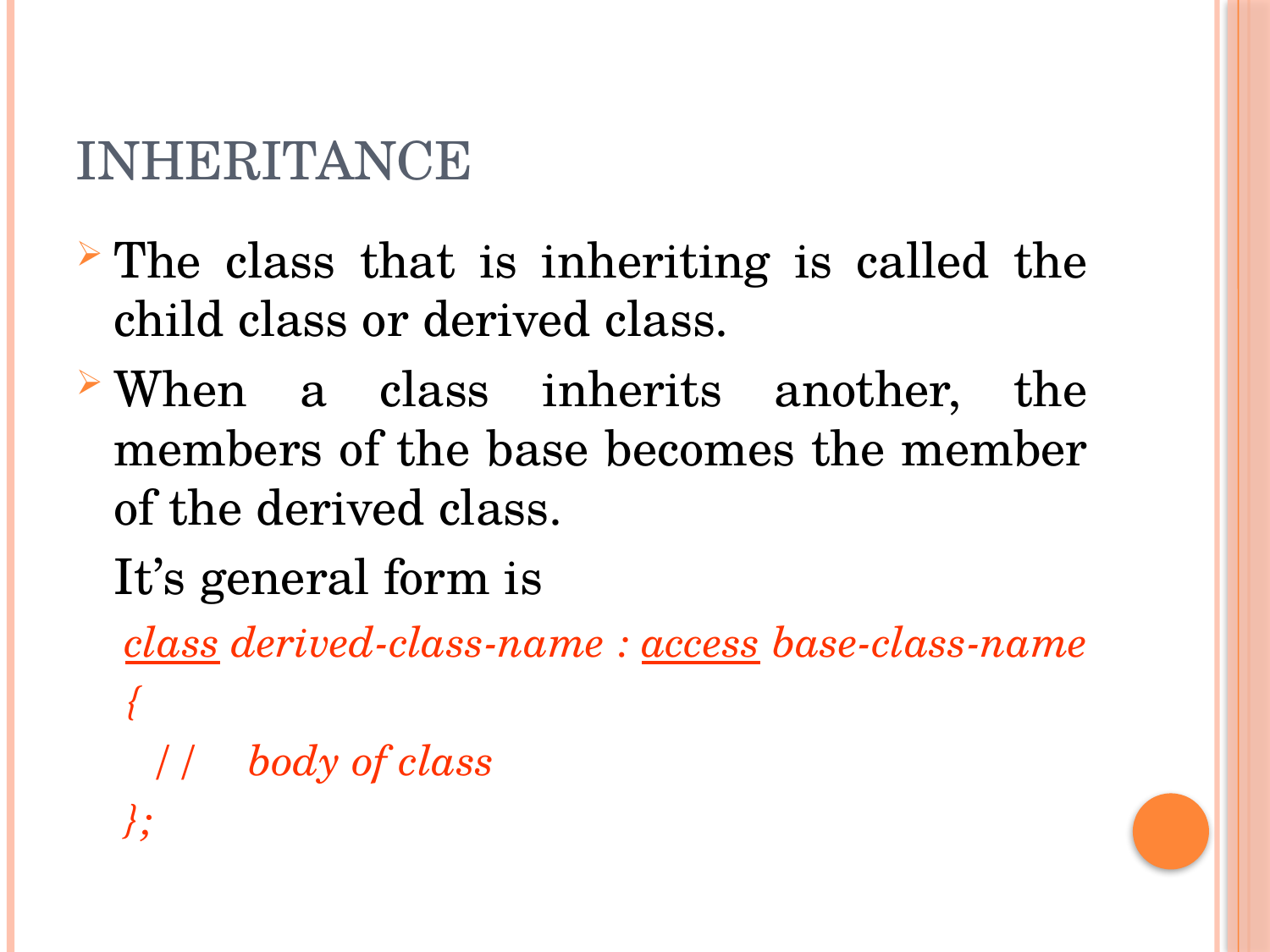

# Inheritance
The class that is inheriting is called the child class or derived class.
When a class inherits another, the members of the base becomes the member of the derived class.
	It’s general form is
    class derived-class-name : access base-class-name
{
  //    body of class
};